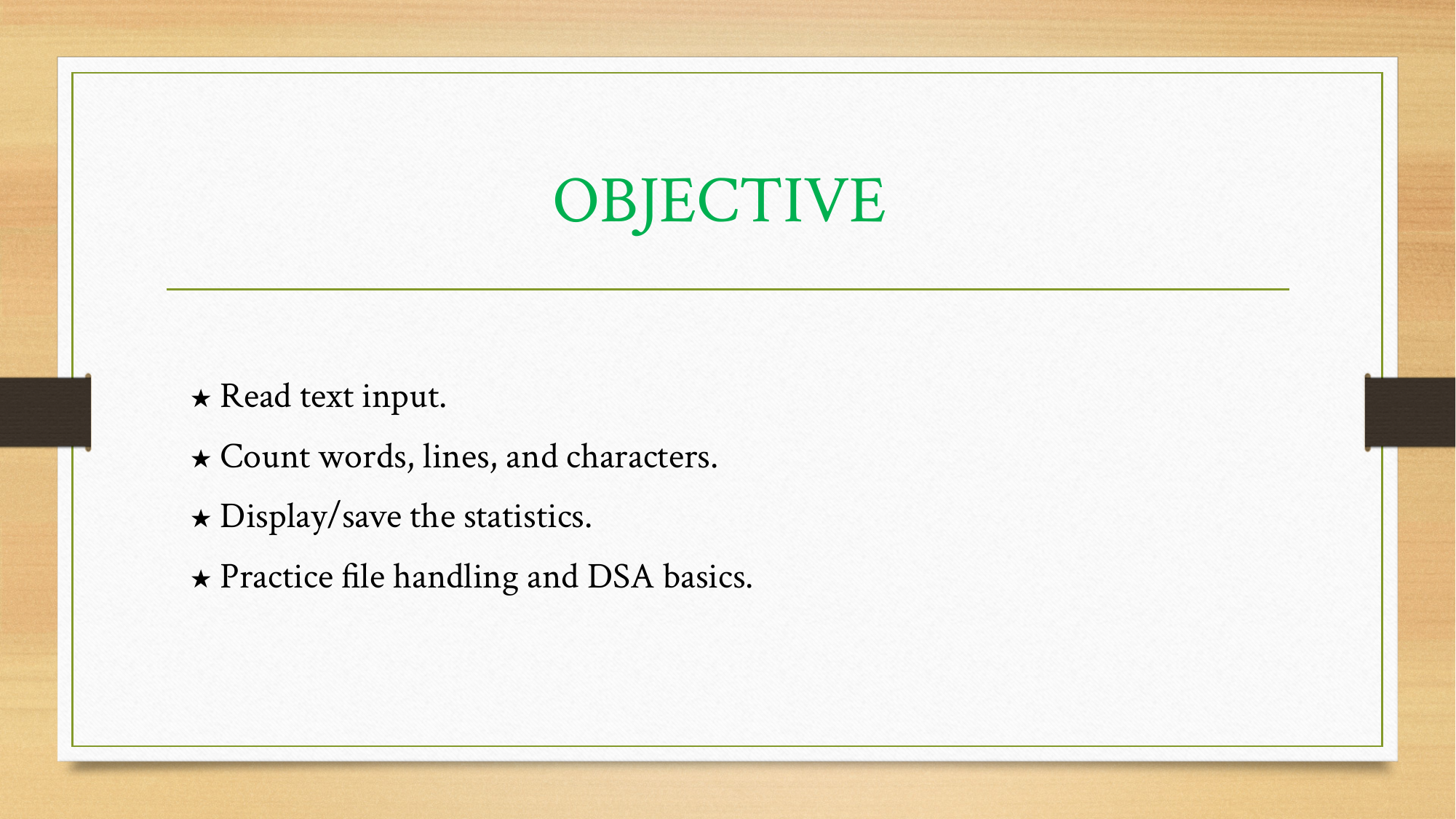

# OBJECTIVE

   ★ Read text input.
   ★ Count words, lines, and characters.
   ★ Display/save the statistics.
   ★ Practice file handling and DSA basics.